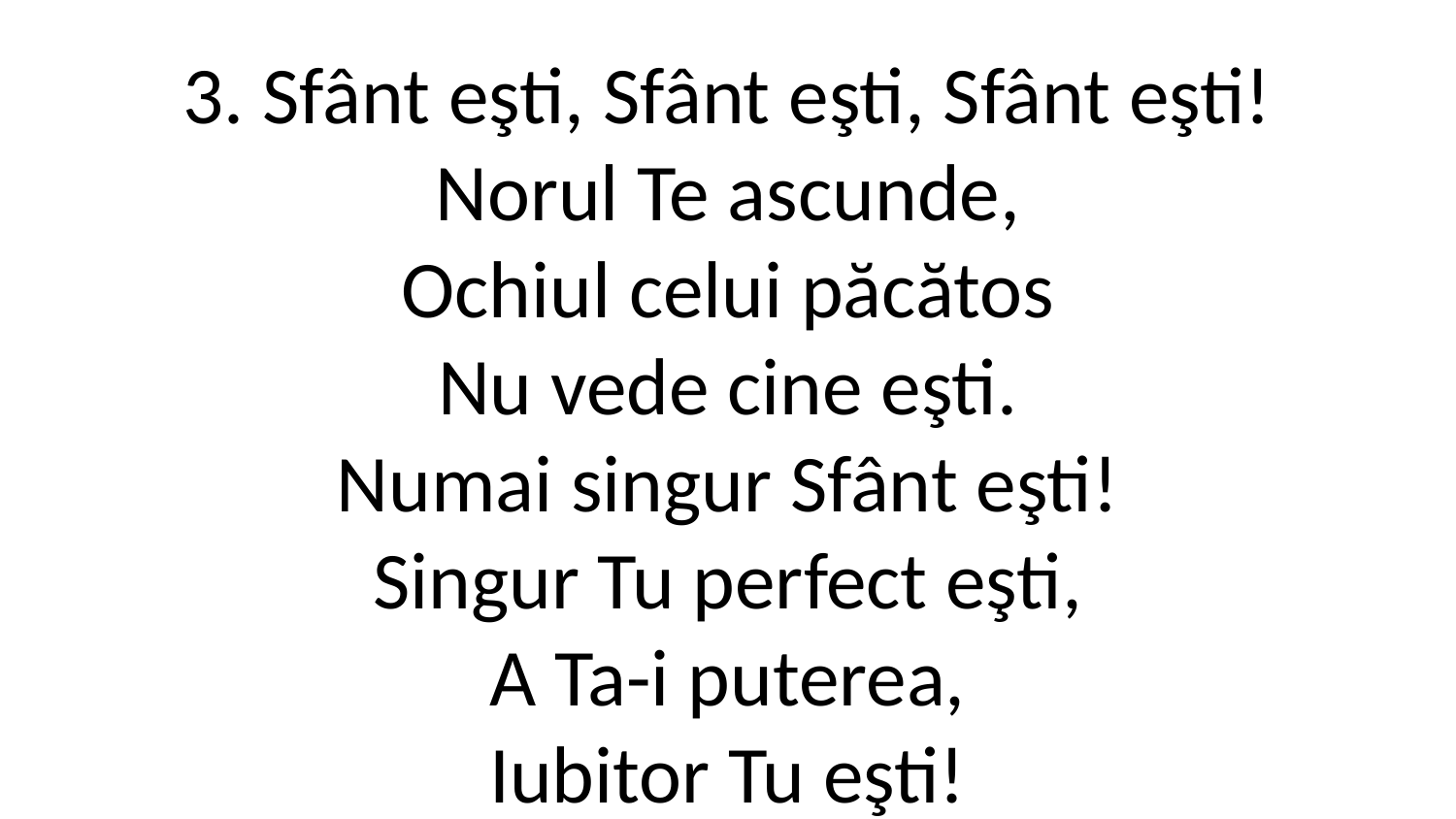

3. Sfânt eşti, Sfânt eşti, Sfânt eşti!
Norul Te ascunde,
Ochiul celui păcătos
Nu vede cine eşti.
Numai singur Sfânt eşti!
Singur Tu perfect eşti,
A Ta-i puterea,
Iubitor Tu eşti!